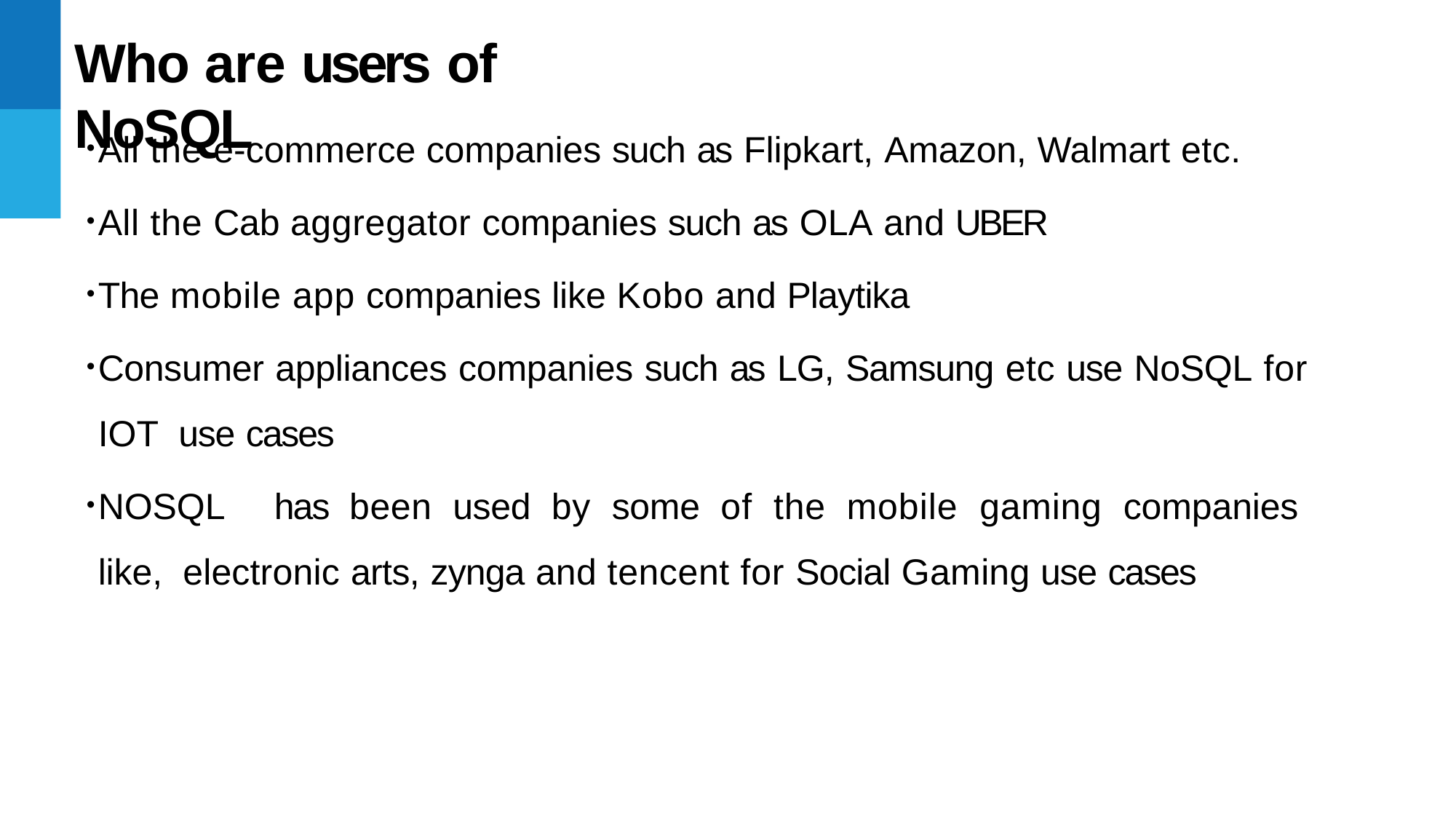

# Who are users of NoSQL
All the e-commerce companies such as Flipkart, Amazon, Walmart etc.
All the Cab aggregator companies such as OLA and UBER
The mobile app companies like Kobo and Playtika
Consumer appliances companies such as LG, Samsung etc use NoSQL for IOT  use cases
NOSQL	has	been	used	by	some	of	the	mobile	gaming	companies	like,  electronic arts, zynga and tencent for Social Gaming use cases